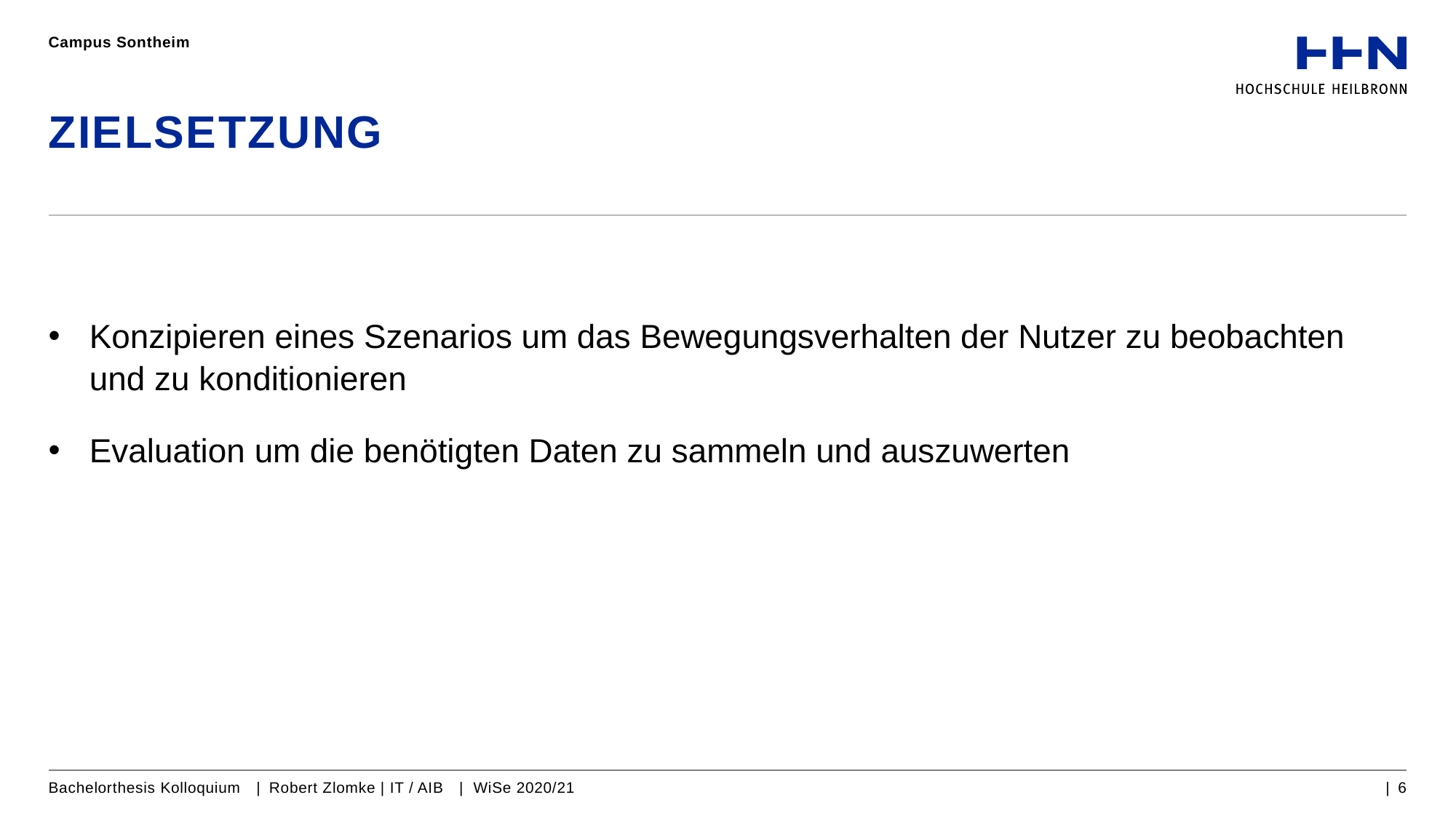

Campus Sontheim
# Zielsetzung

Konzipieren eines Szenarios um das Bewegungsverhalten der Nutzer zu beobachten und zu konditionieren
Evaluation um die benötigten Daten zu sammeln und auszuwerten
Bachelorthesis Kolloquium | Robert Zlomke | IT / AIB |  WiSe 2020/21
|  6